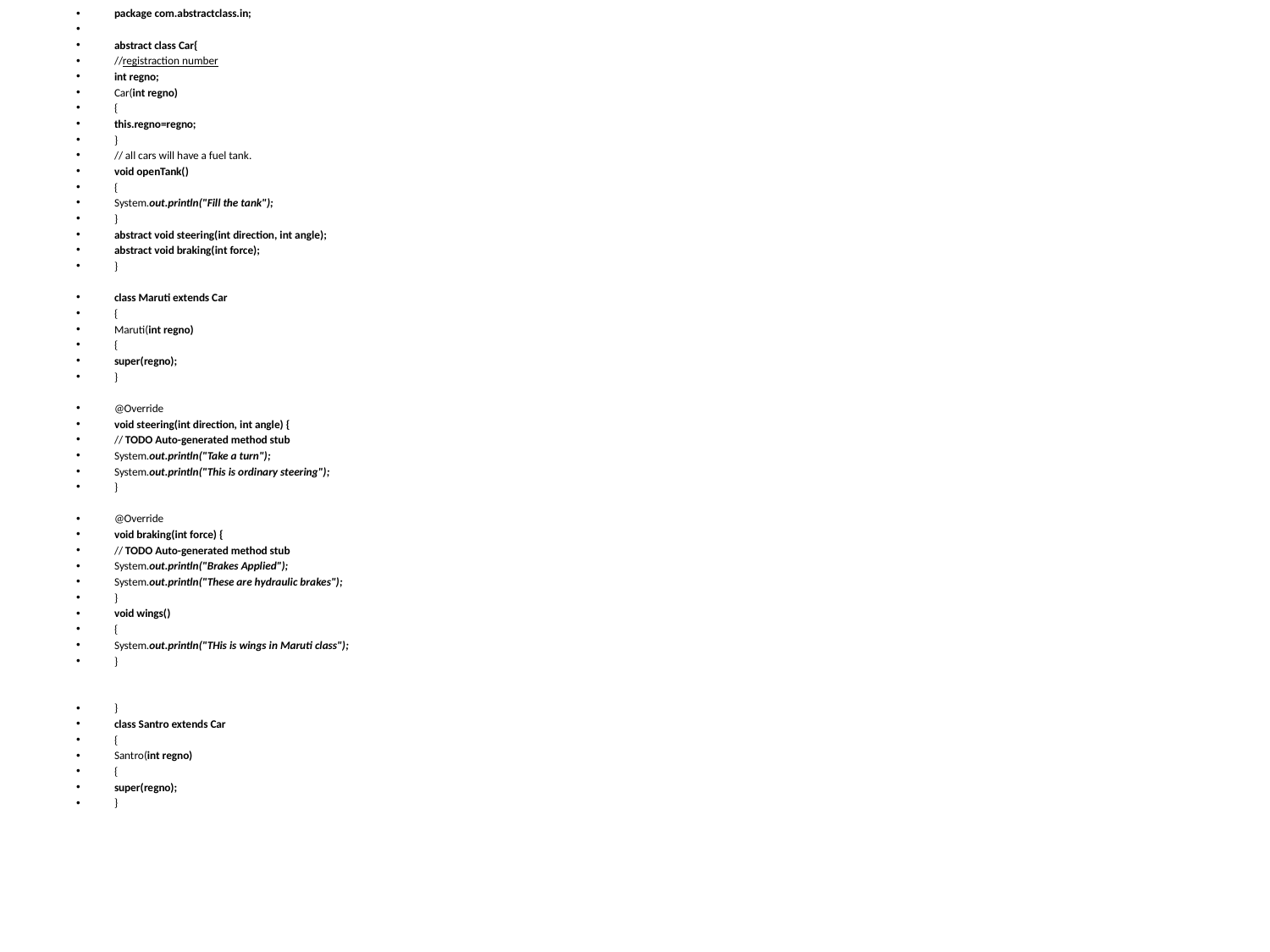

package com.abstractclass.in;

abstract class Car{
//registraction number
int regno;
Car(int regno)
{
this.regno=regno;
}
// all cars will have a fuel tank.
void openTank()
{
System.out.println("Fill the tank");
}
abstract void steering(int direction, int angle);
abstract void braking(int force);
}

class Maruti extends Car
{
Maruti(int regno)
{
super(regno);
}

@Override
void steering(int direction, int angle) {
// TODO Auto-generated method stub
System.out.println("Take a turn");
System.out.println("This is ordinary steering");
}

@Override
void braking(int force) {
// TODO Auto-generated method stub
System.out.println("Brakes Applied");
System.out.println("These are hydraulic brakes");
}
void wings()
{
System.out.println("THis is wings in Maruti class");
}

}
class Santro extends Car
{
Santro(int regno)
{
super(regno);
}

#